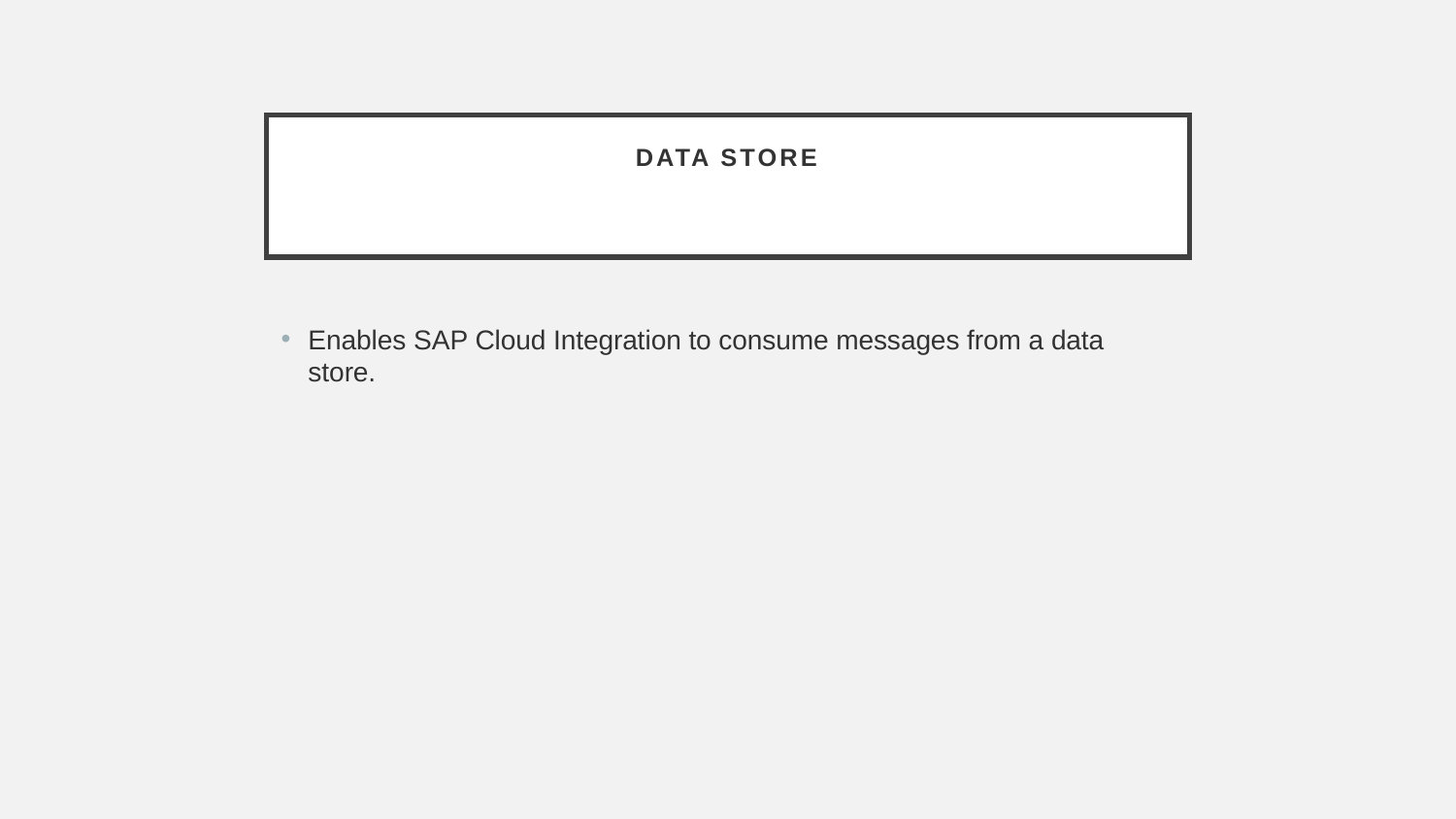

# Data Store
Enables SAP Cloud Integration to consume messages from a data store.